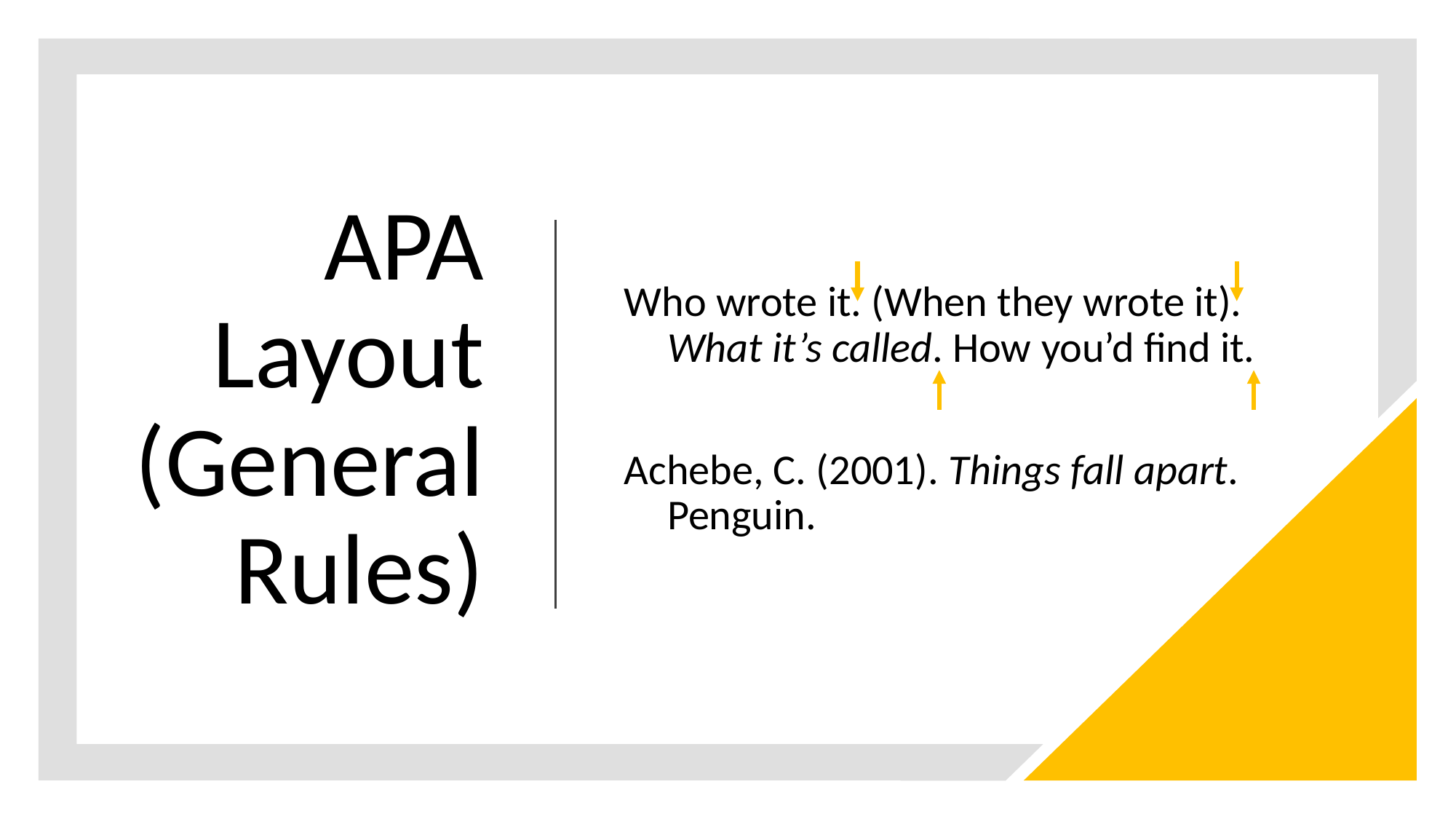

# APA Layout (General Rules)
Who wrote it. (When they wrote it). What it’s called. How you’d find it.

Achebe, C. (2001). Things fall apart. Penguin.